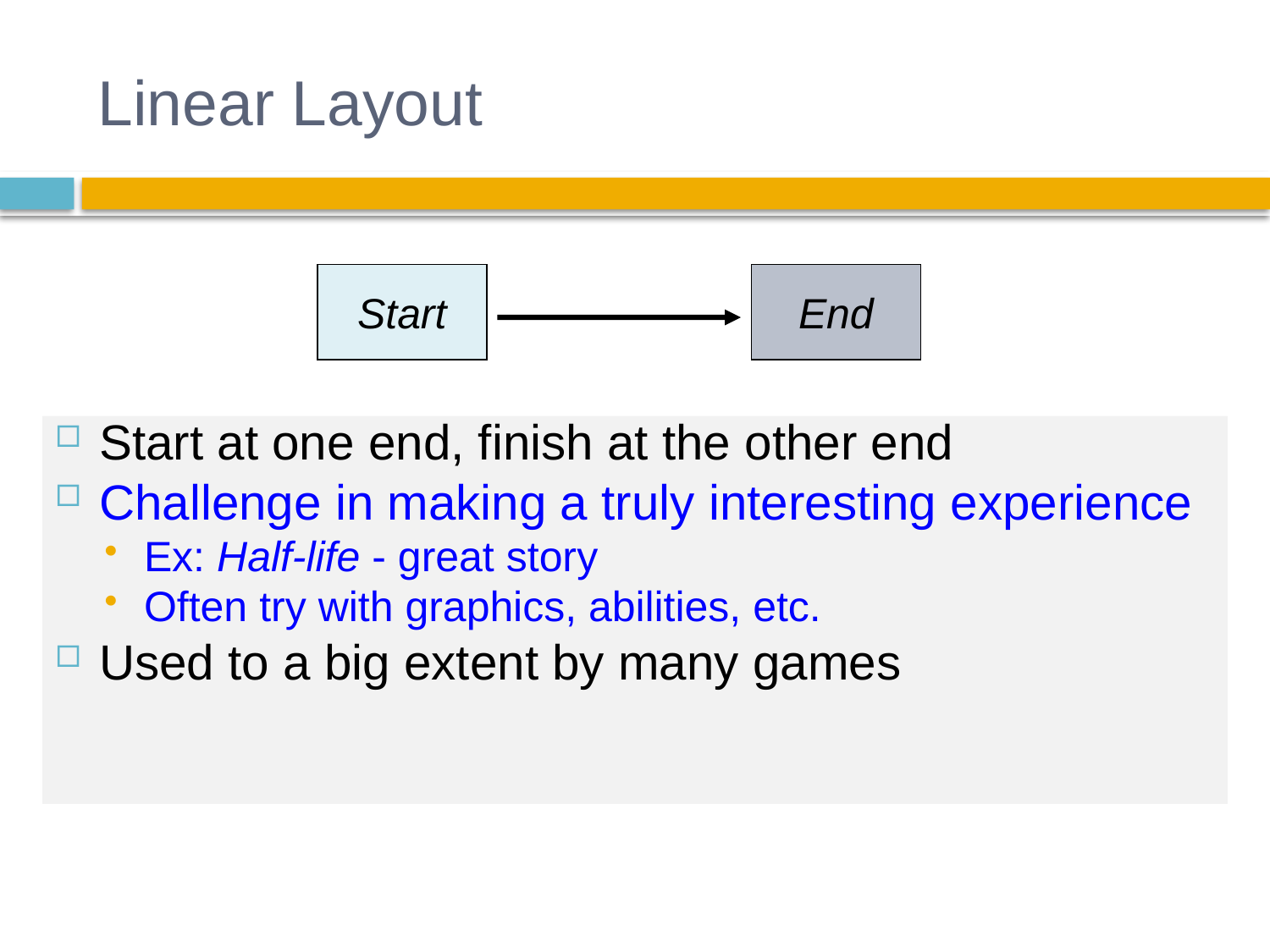

# Linear Layout
Start
End

Start at one end, finish at the other end
Challenge in making a truly interesting experience
Ex: Half-life - great story
Often try with graphics, abilities, etc.
Used to a big extent by many games